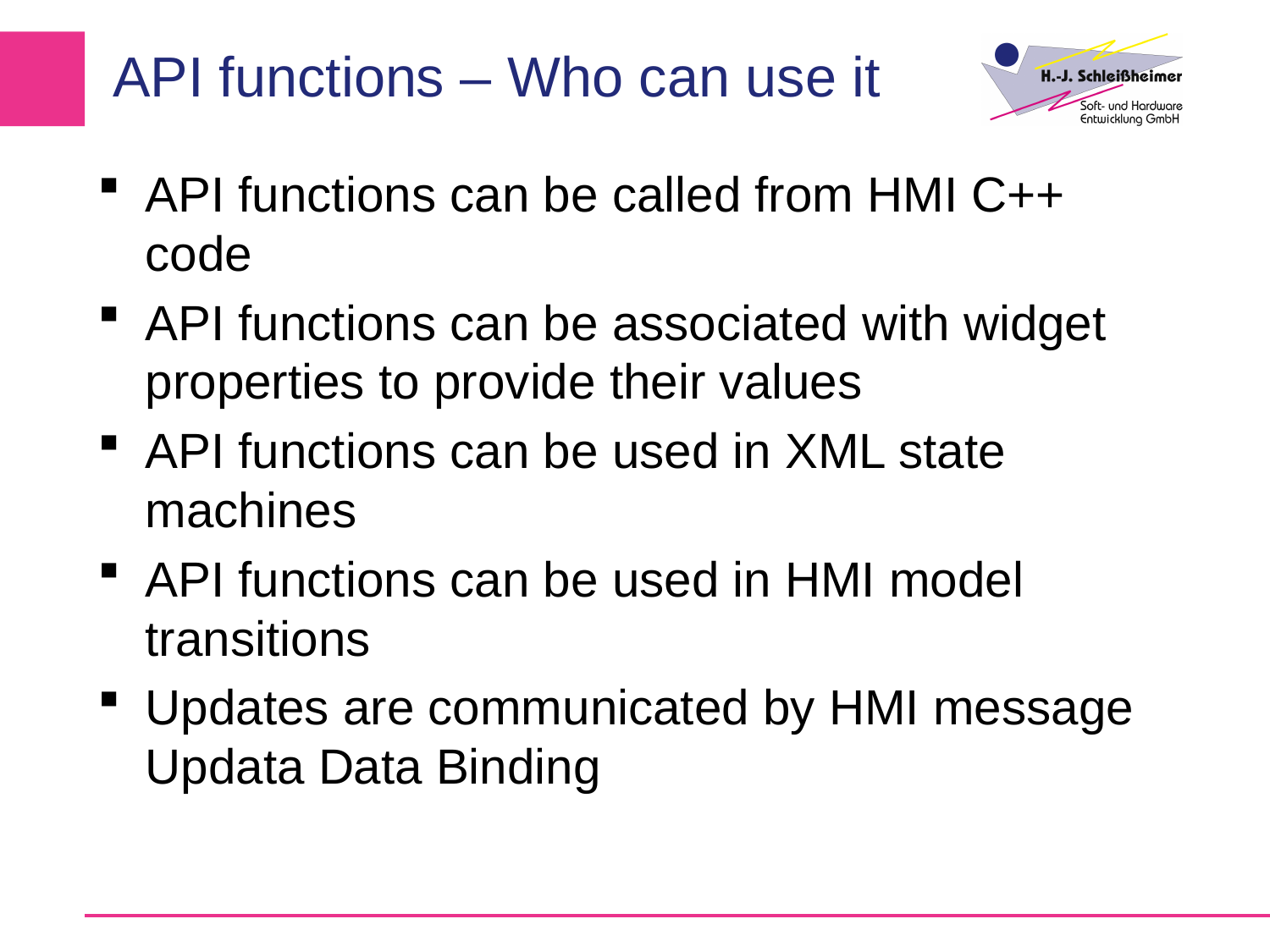

# API functions – Who can use it
API functions can be called from HMI C++ code
API functions can be associated with widget properties to provide their values
API functions can be used in XML state machines
API functions can be used in HMI model transitions
Updates are communicated by HMI message Updata Data Binding